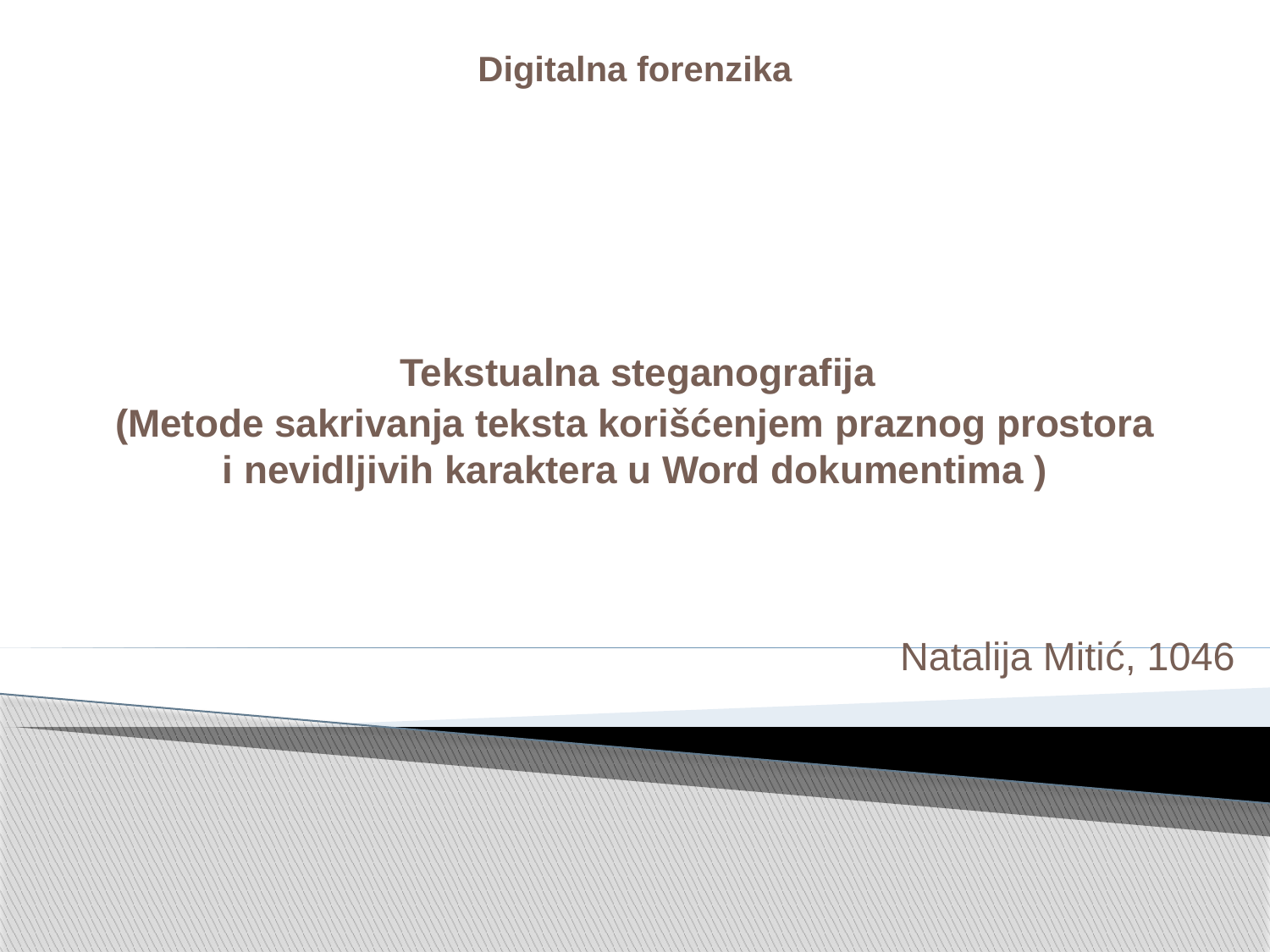

Digitalna forenzika
# Tekstualna steganografija (Metode sakrivanja teksta korišćenjem praznog prostora i nevidljivih karaktera u Word dokumentima )

Natalija Mitić, 1046